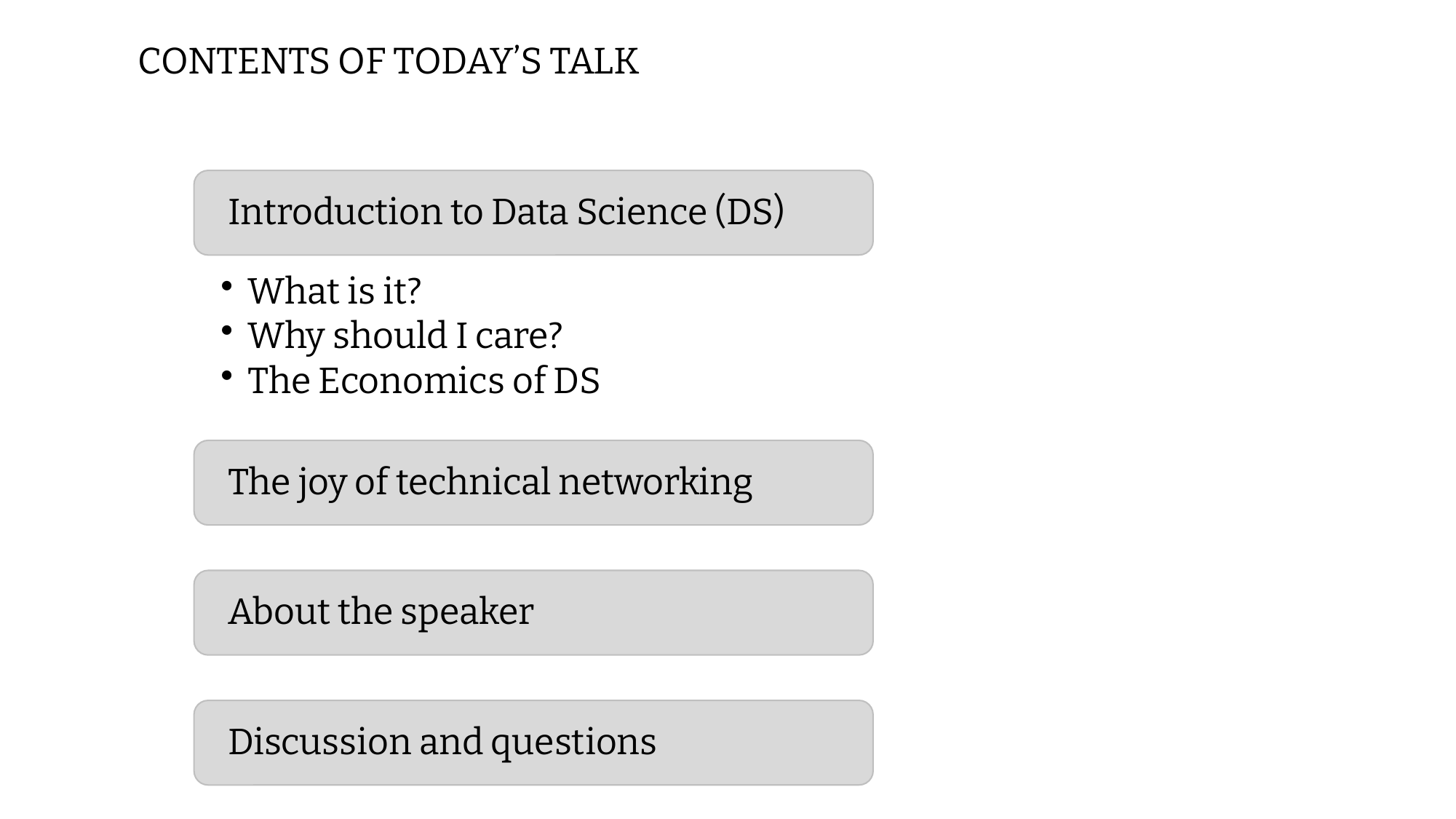

# Contents of today’s talk
What is it?
Why should I care?
The Economics of DS
Introduction to Data Science (DS)
The joy of technical networking
About the speaker
Discussion and questions